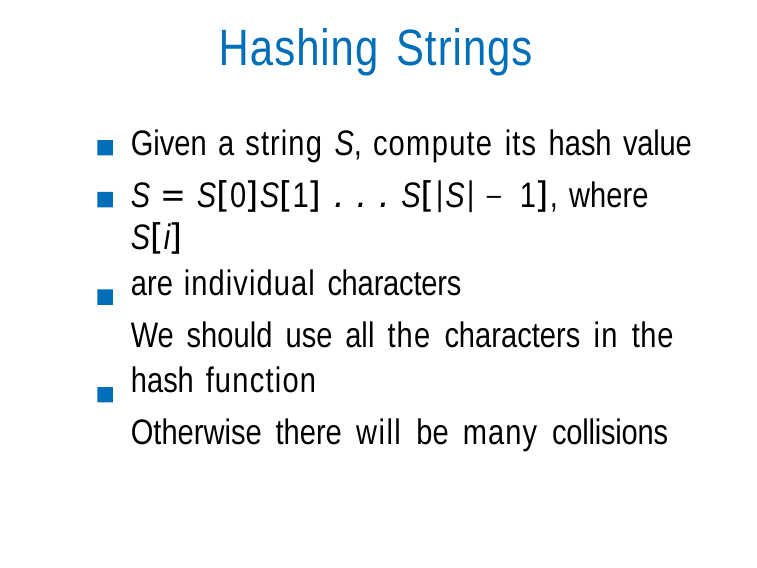

# Hashing Strings
Given a string S, compute its hash value
S = S[0]S[1] . . . S[|S| − 1], where S[i]
are individual characters
We should use all the characters in the hash function
Otherwise there will be many collisions